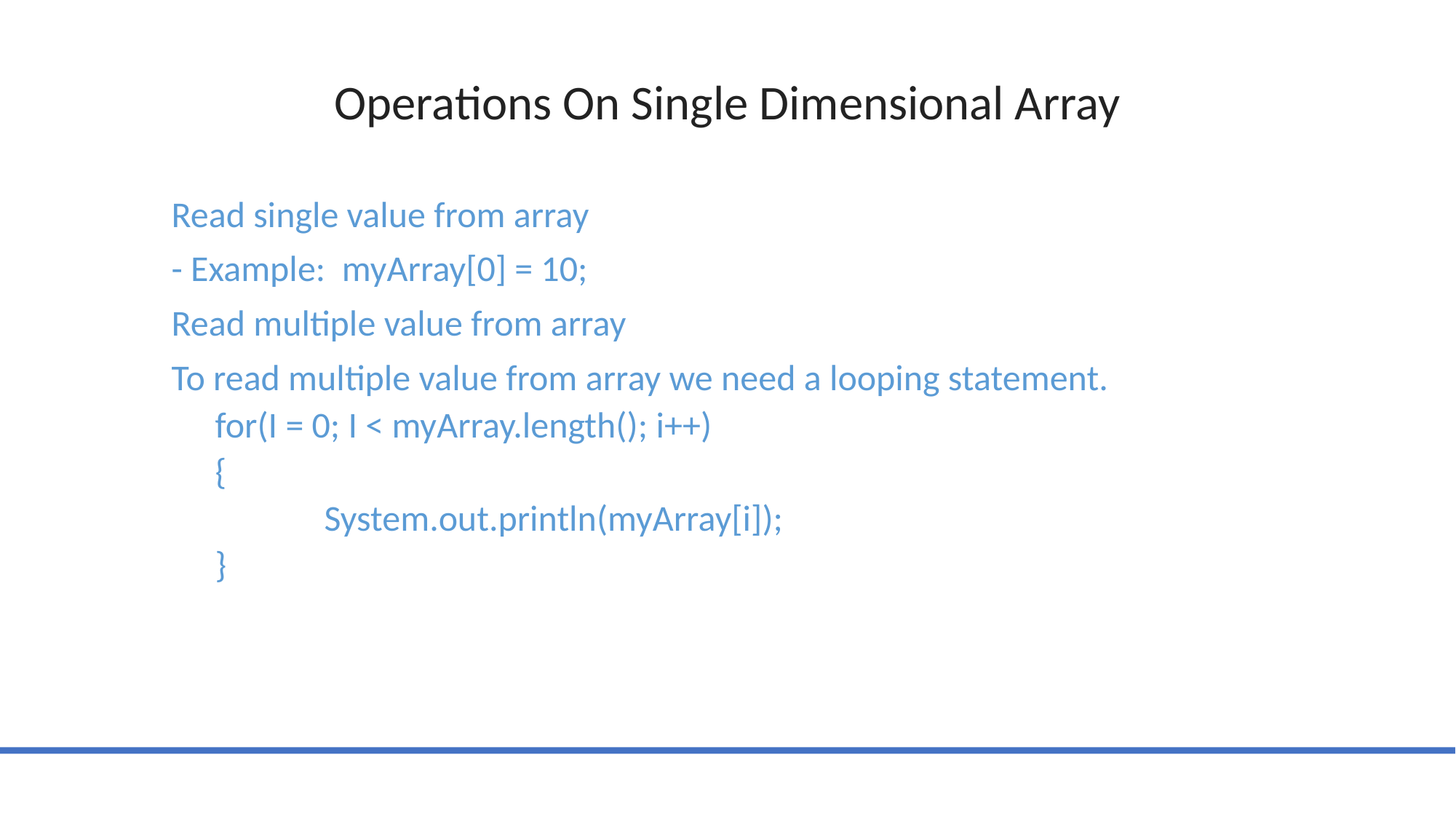

# Operations On Single Dimensional Array
Read single value from array
- Example:  myArray[0] = 10;
Read multiple value from array
To read multiple value from array we need a looping statement.
for(I = 0; I < myArray.length(); i++)
{
	System.out.println(myArray[i]);
}